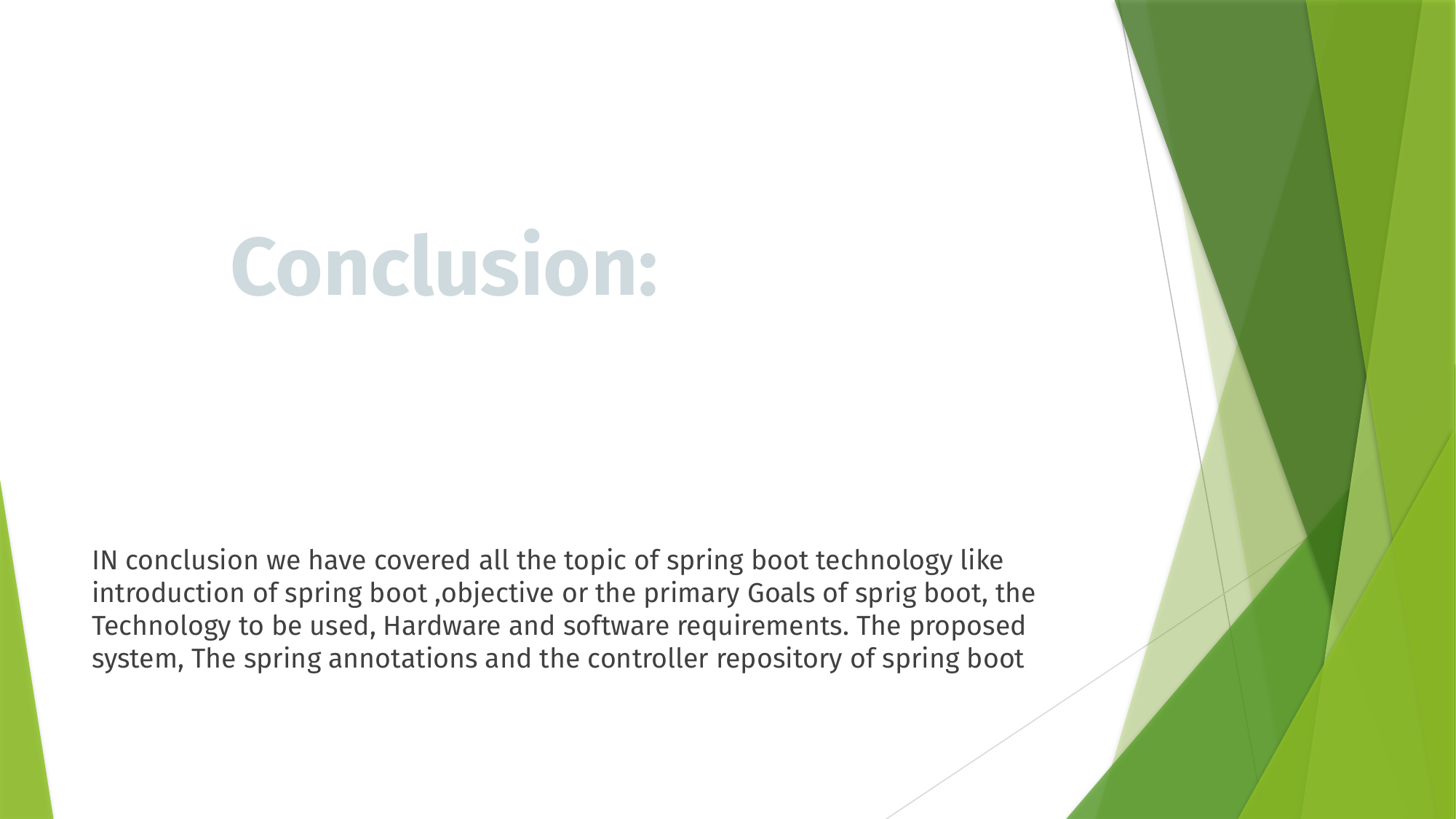

Conclusion:
IN conclusion we have covered all the topic of spring boot technology like introduction of spring boot ,objective or the primary Goals of sprig boot, the Technology to be used, Hardware and software requirements. The proposed system, The spring annotations and the controller repository of spring boot